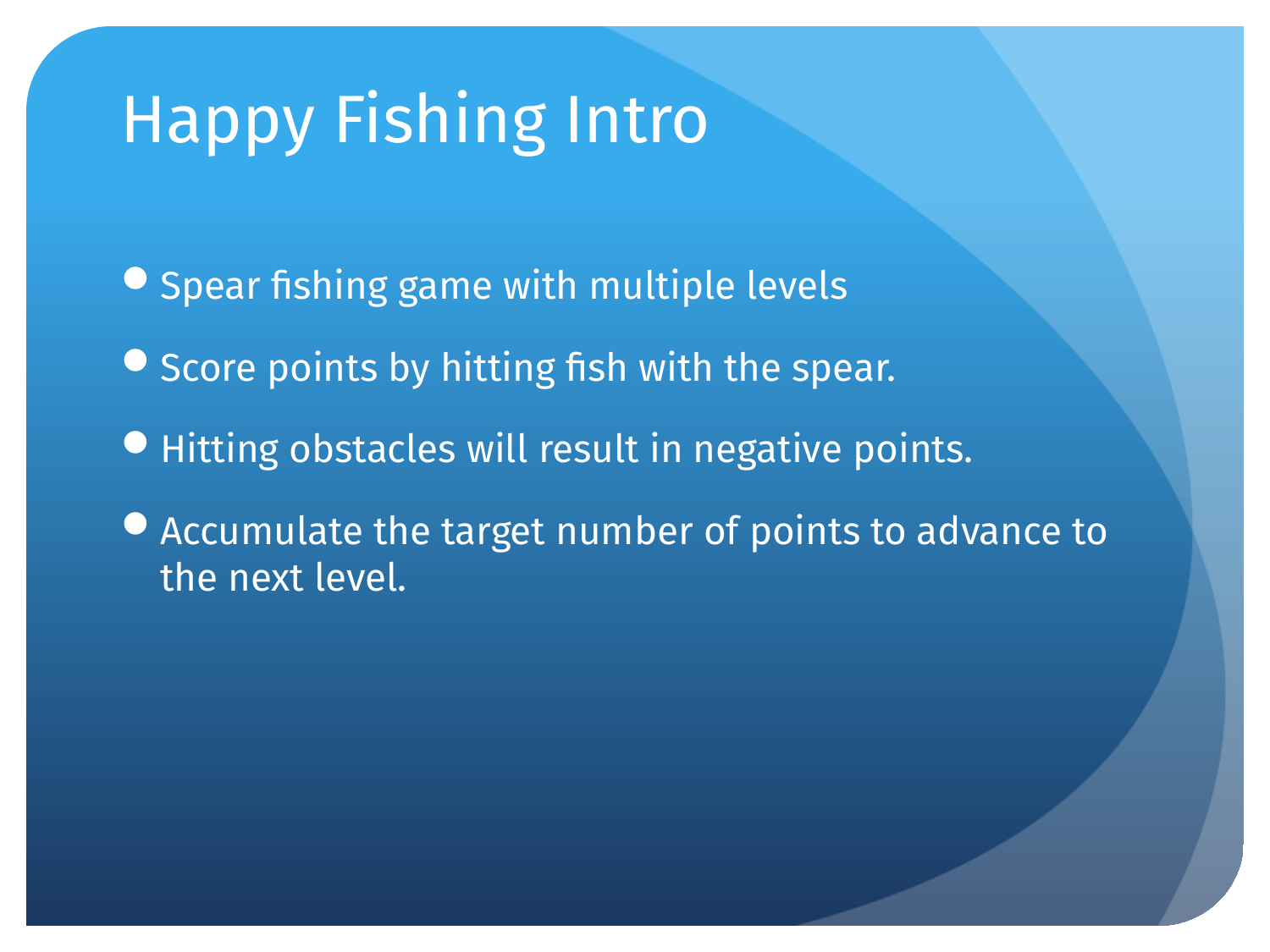

# Happy Fishing Intro
Spear fishing game with multiple levels
Score points by hitting fish with the spear.
Hitting obstacles will result in negative points.
Accumulate the target number of points to advance to the next level.